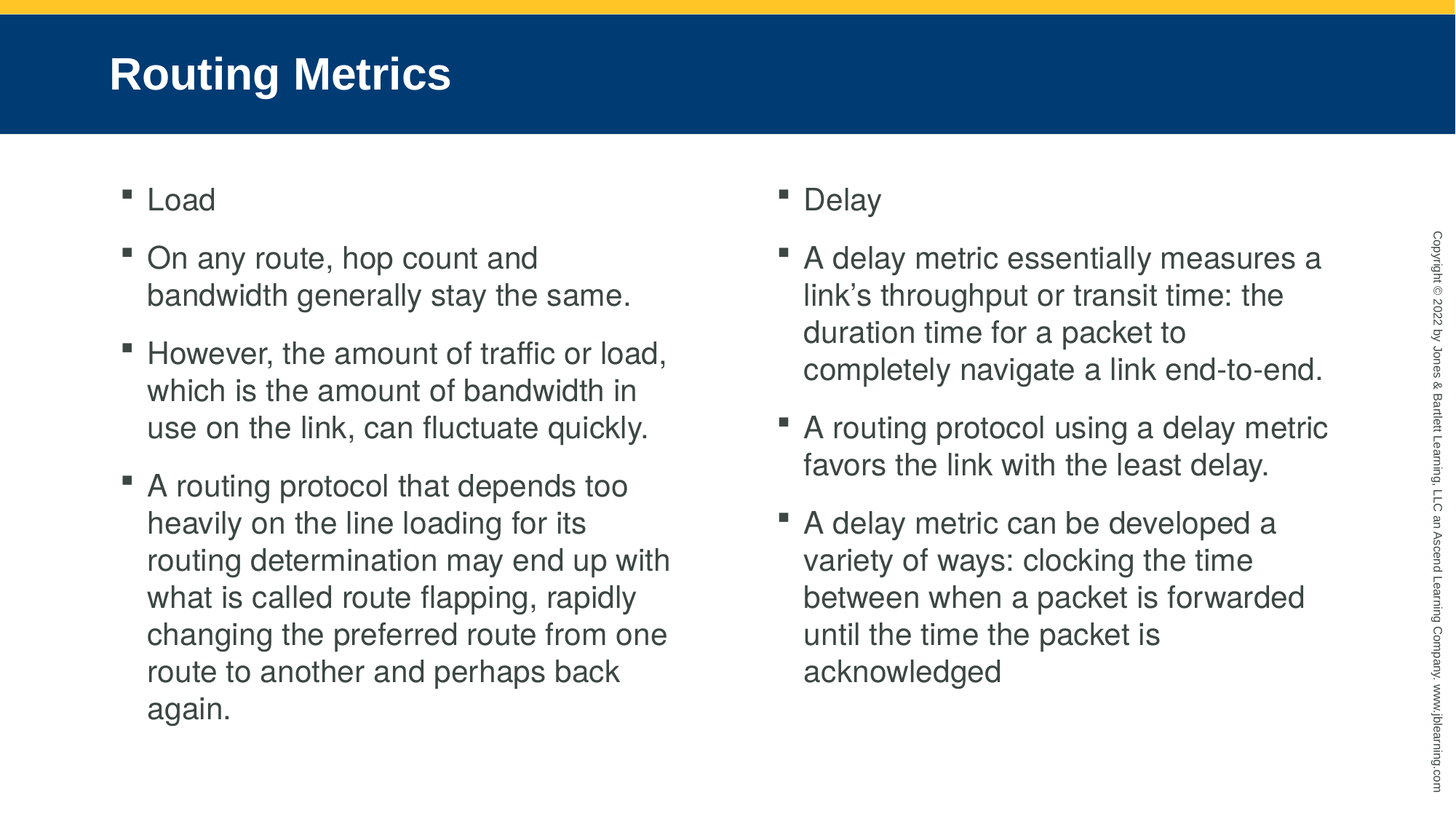

# Routing Metrics
Load
On any route, hop count and bandwidth generally stay the same.
However, the amount of traffic or load, which is the amount of bandwidth in use on the link, can fluctuate quickly.
A routing protocol that depends too heavily on the line loading for its routing determination may end up with what is called route flapping, rapidly changing the preferred route from one route to another and perhaps back again.

Delay
A delay metric essentially measures a link’s throughput or transit time: the duration time for a packet to completely navigate a link end-to-end.
A routing protocol using a delay metric favors the link with the least delay.
A delay metric can be developed a variety of ways: clocking the time between when a packet is forwarded until the time the packet is acknowledged